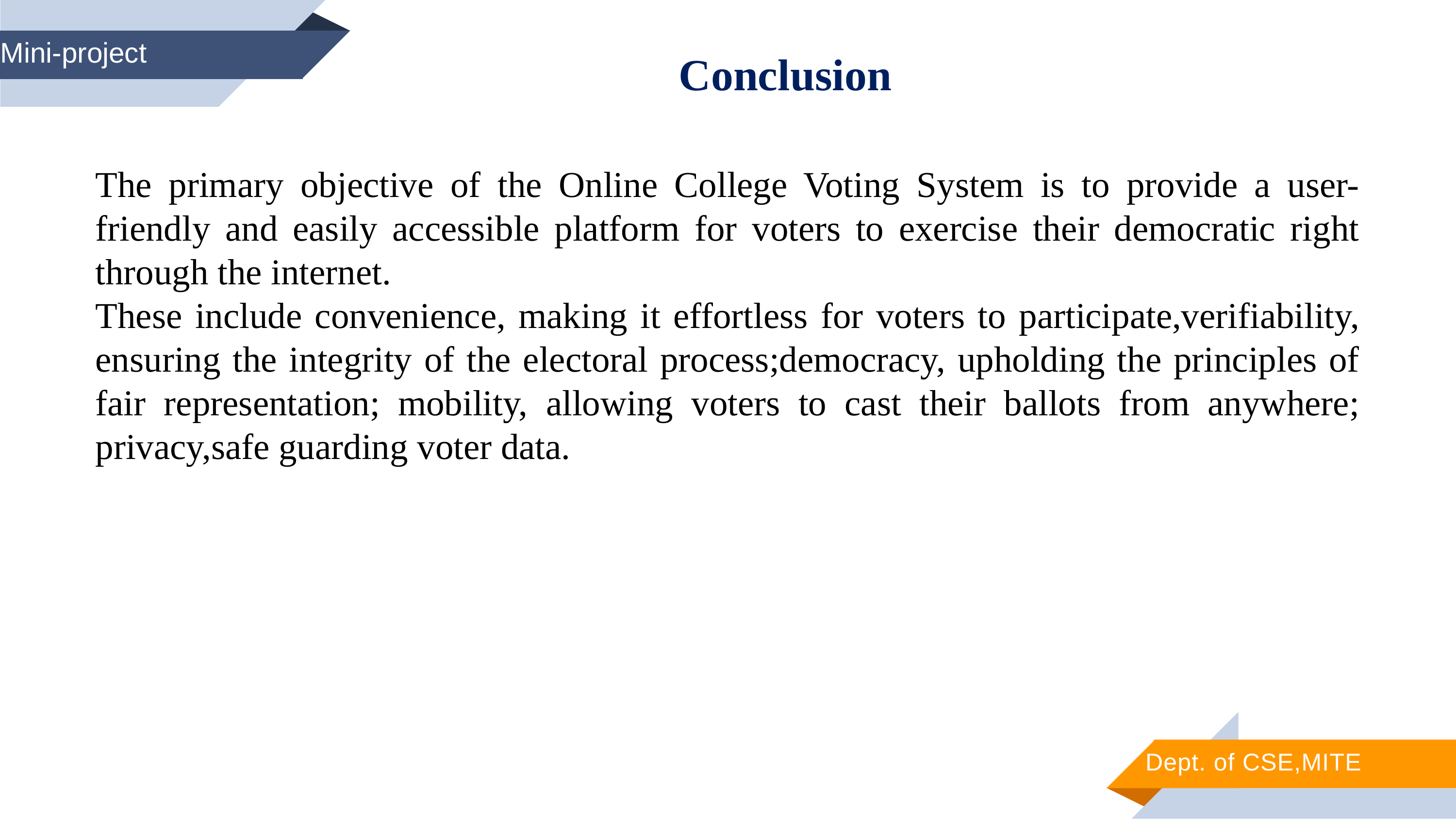

Conclusion

Mini-project

The primary objective of the Online College Voting System is to provide a user-friendly and easily accessible platform for voters to exercise their democratic right through the internet.
These include convenience, making it effortless for voters to participate,verifiability, ensuring the integrity of the electoral process;democracy, upholding the principles of fair representation; mobility, allowing voters to cast their ballots from anywhere; privacy,safe guarding voter data.

Dept. of CSE,MITE